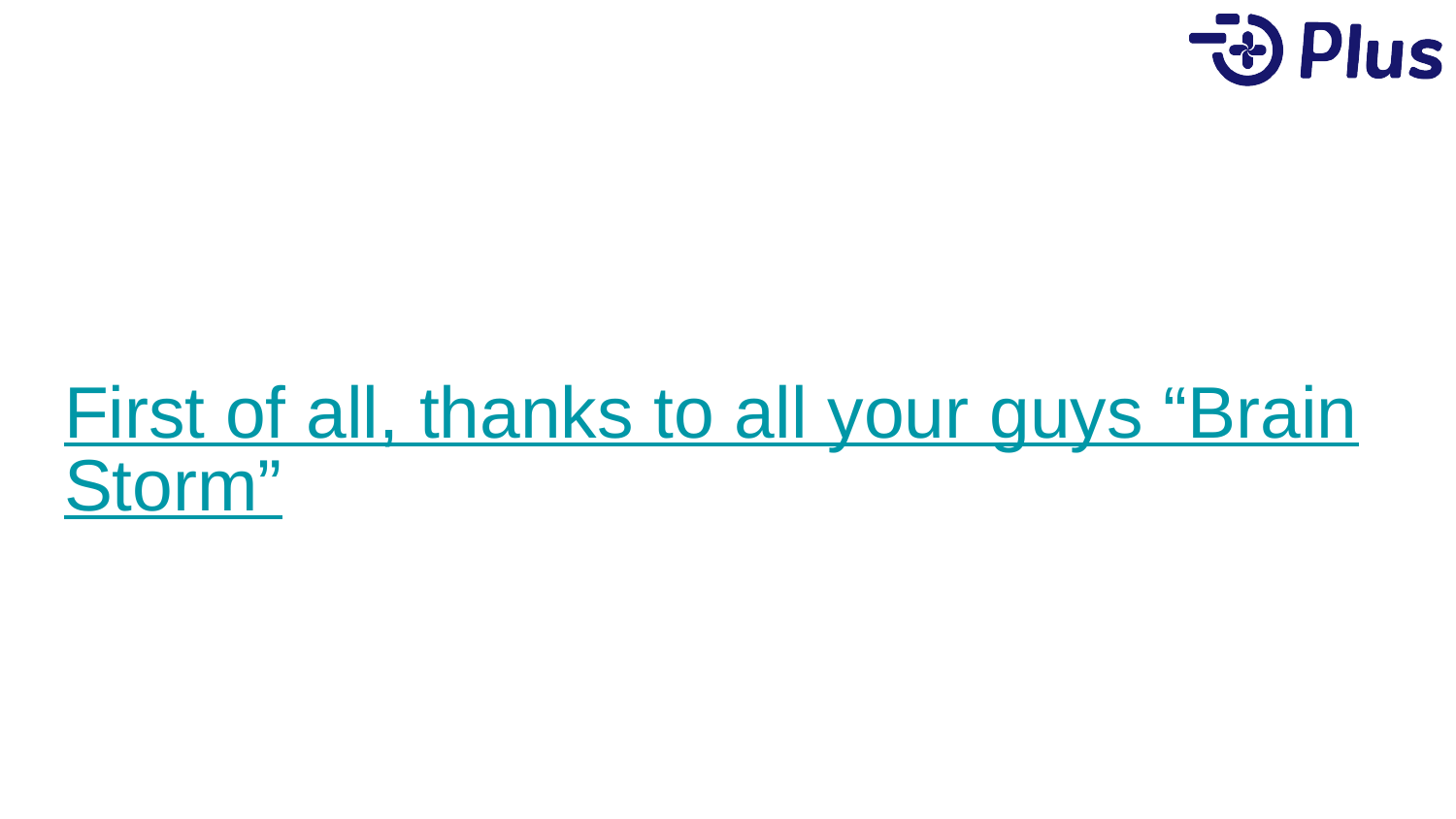

# First of all, thanks to all your guys “BrainStorm”